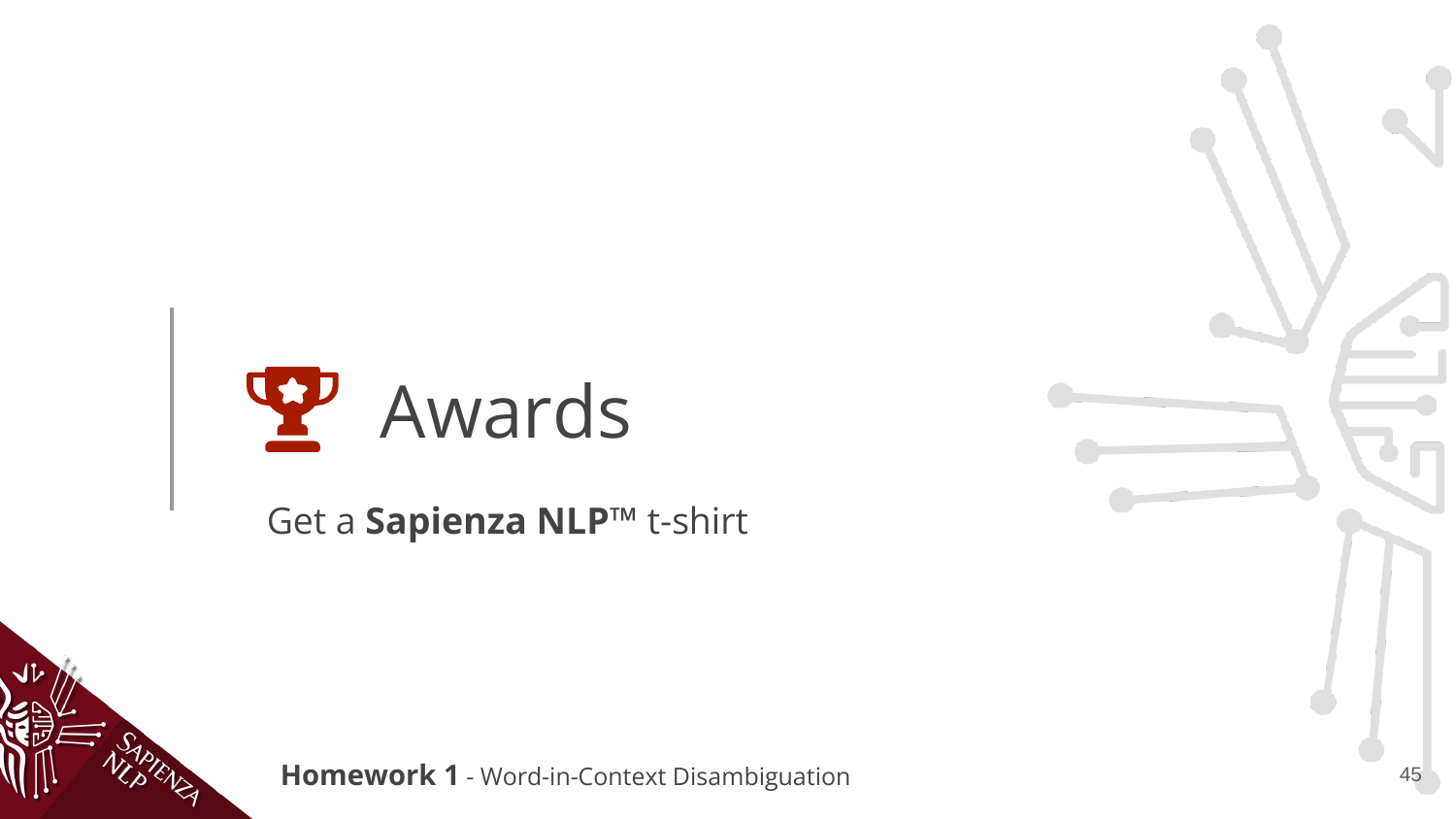

# Awards

Get a Sapienza NLP™ t-shirt
45
Homework 1 - Word-in-Context Disambiguation